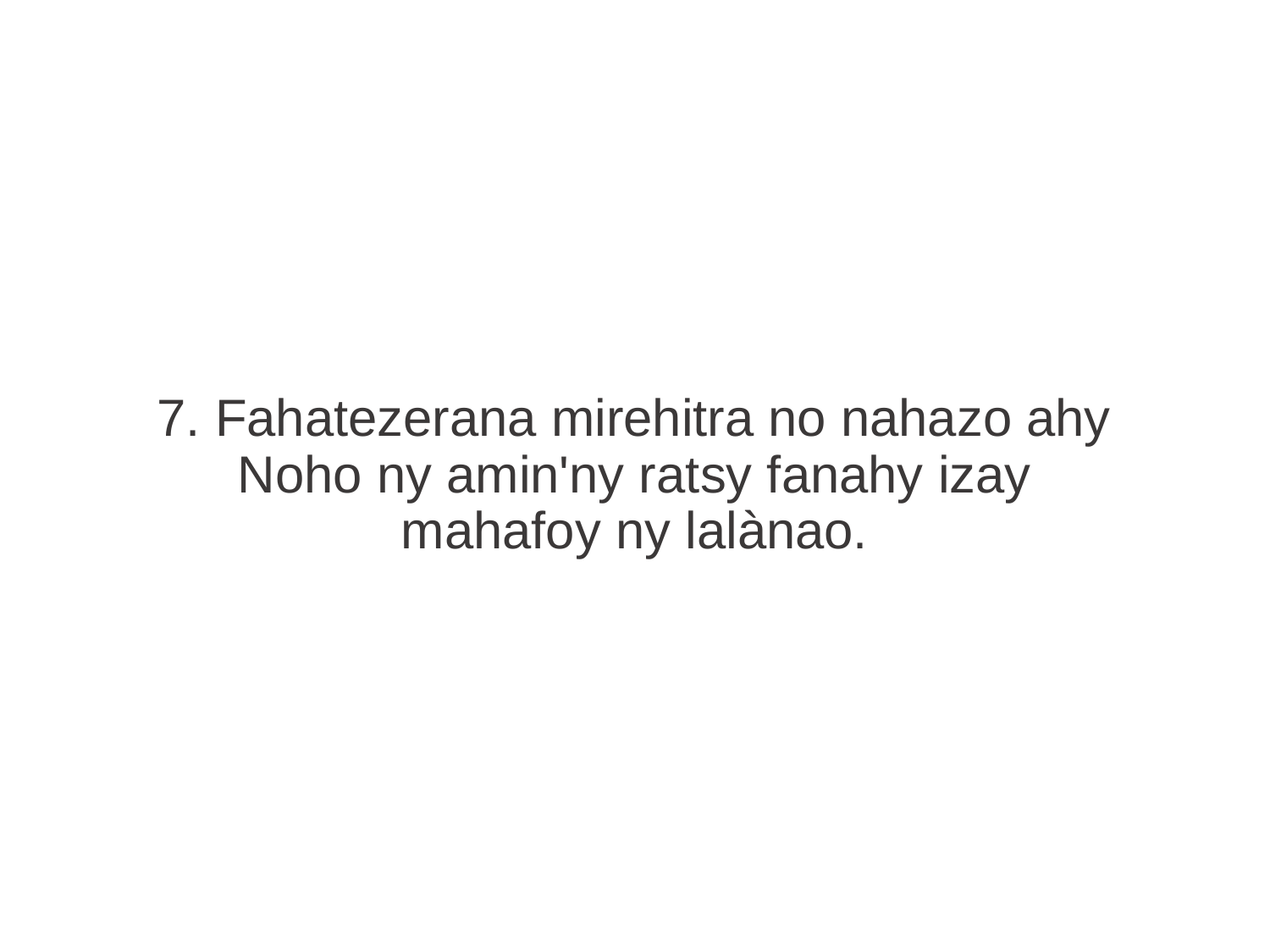

7. Fahatezerana mirehitra no nahazo ahy
Noho ny amin'ny ratsy fanahy izay
mahafoy ny lalànao.